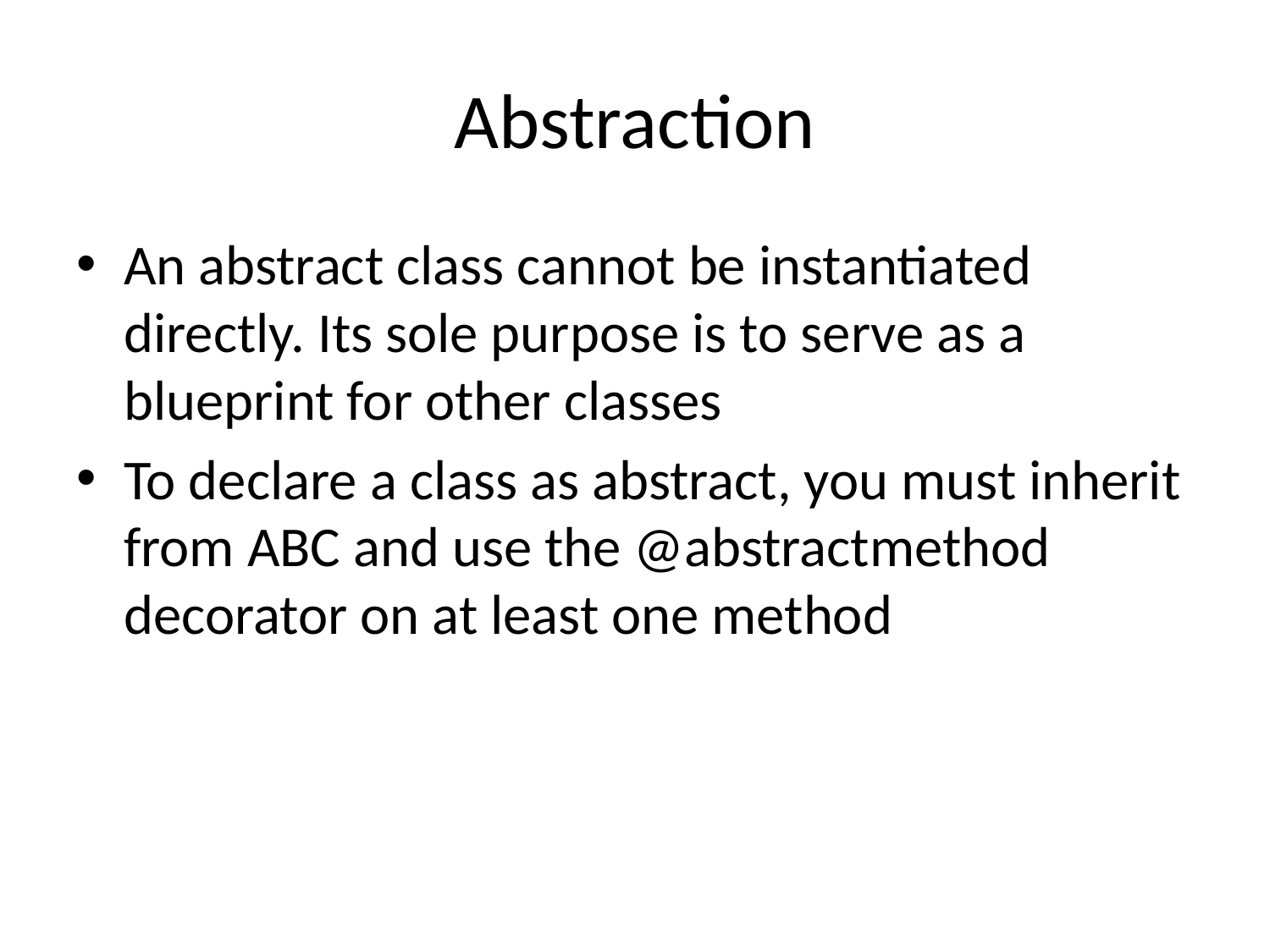

# Abstraction
An abstract class cannot be instantiated directly. Its sole purpose is to serve as a blueprint for other classes
To declare a class as abstract, you must inherit from ABC and use the @abstractmethod decorator on at least one method